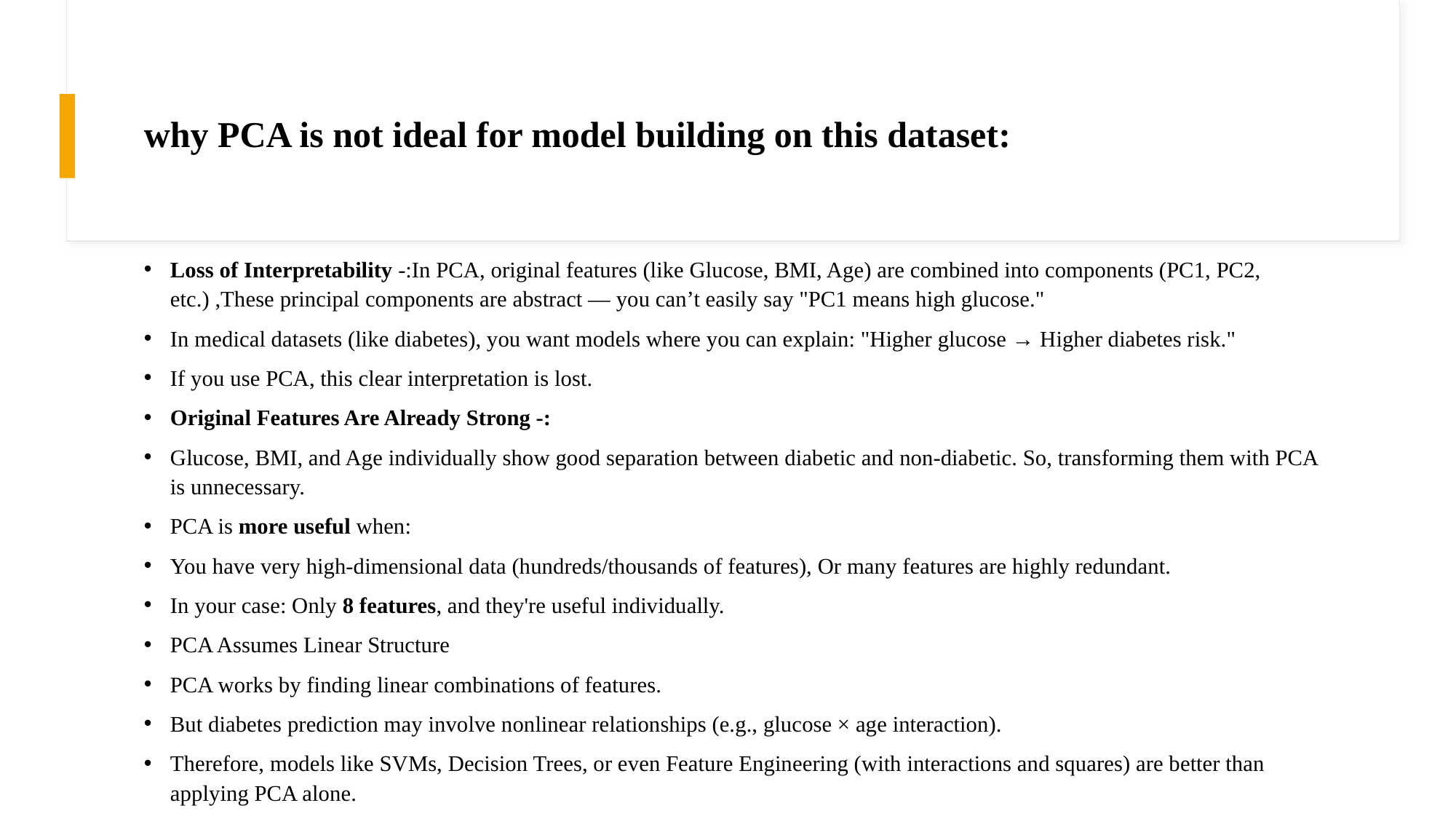

# why PCA is not ideal for model building on this dataset:
Loss of Interpretability -:In PCA, original features (like Glucose, BMI, Age) are combined into components (PC1, PC2, etc.) ,These principal components are abstract — you can’t easily say "PC1 means high glucose."
In medical datasets (like diabetes), you want models where you can explain: "Higher glucose → Higher diabetes risk."
If you use PCA, this clear interpretation is lost.
Original Features Are Already Strong -:
Glucose, BMI, and Age individually show good separation between diabetic and non-diabetic. So, transforming them with PCA is unnecessary.
PCA is more useful when:
You have very high-dimensional data (hundreds/thousands of features), Or many features are highly redundant.
In your case: Only 8 features, and they're useful individually.
PCA Assumes Linear Structure
PCA works by finding linear combinations of features.
But diabetes prediction may involve nonlinear relationships (e.g., glucose × age interaction).
Therefore, models like SVMs, Decision Trees, or even Feature Engineering (with interactions and squares) are better than applying PCA alone.